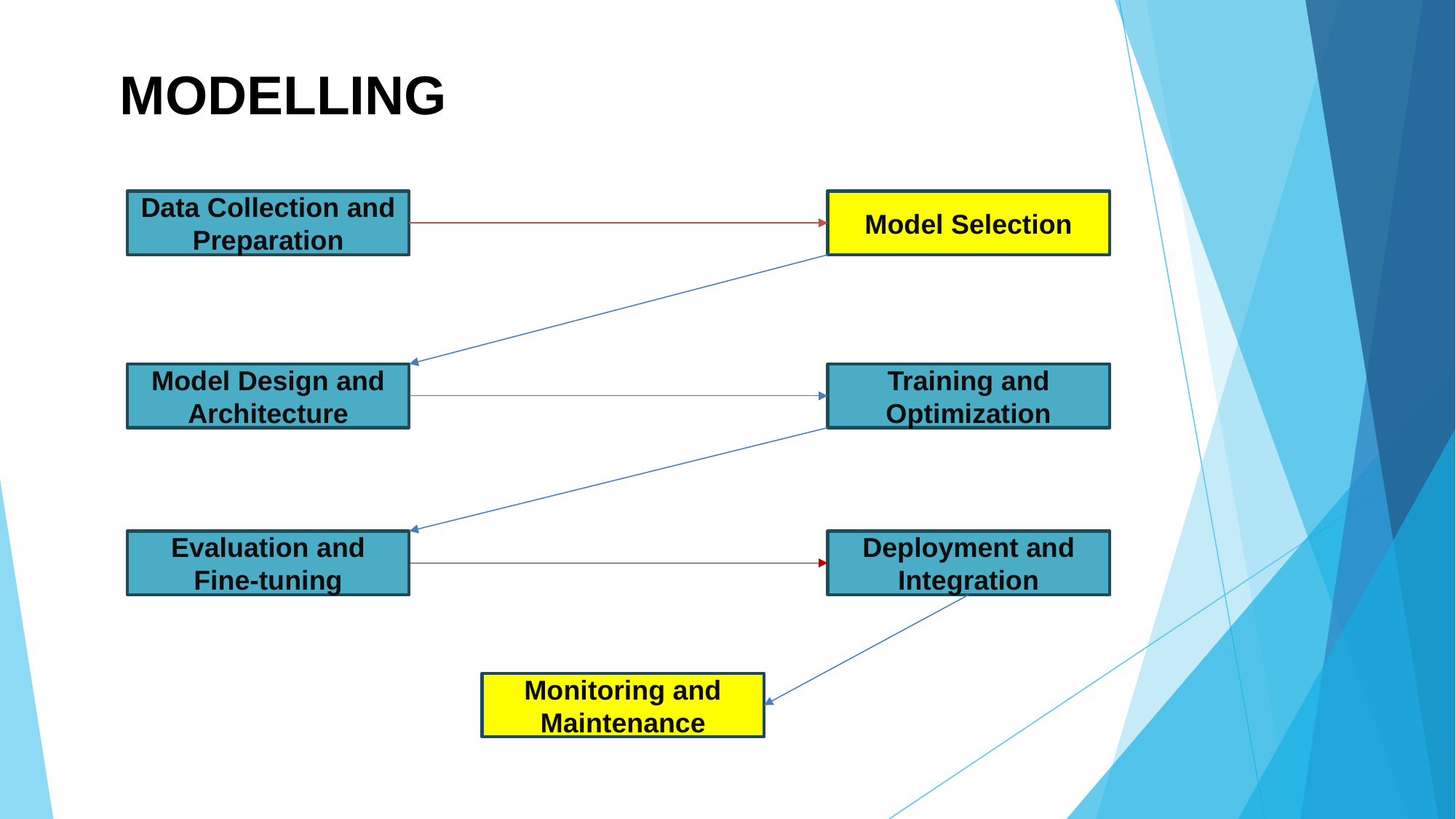

MODELLING
Data Collection and Preparation
Model Selection
Model Design and Architecture
Training and Optimization
Evaluation and Fine-tuning
Deployment and Integration
Monitoring and Maintenance